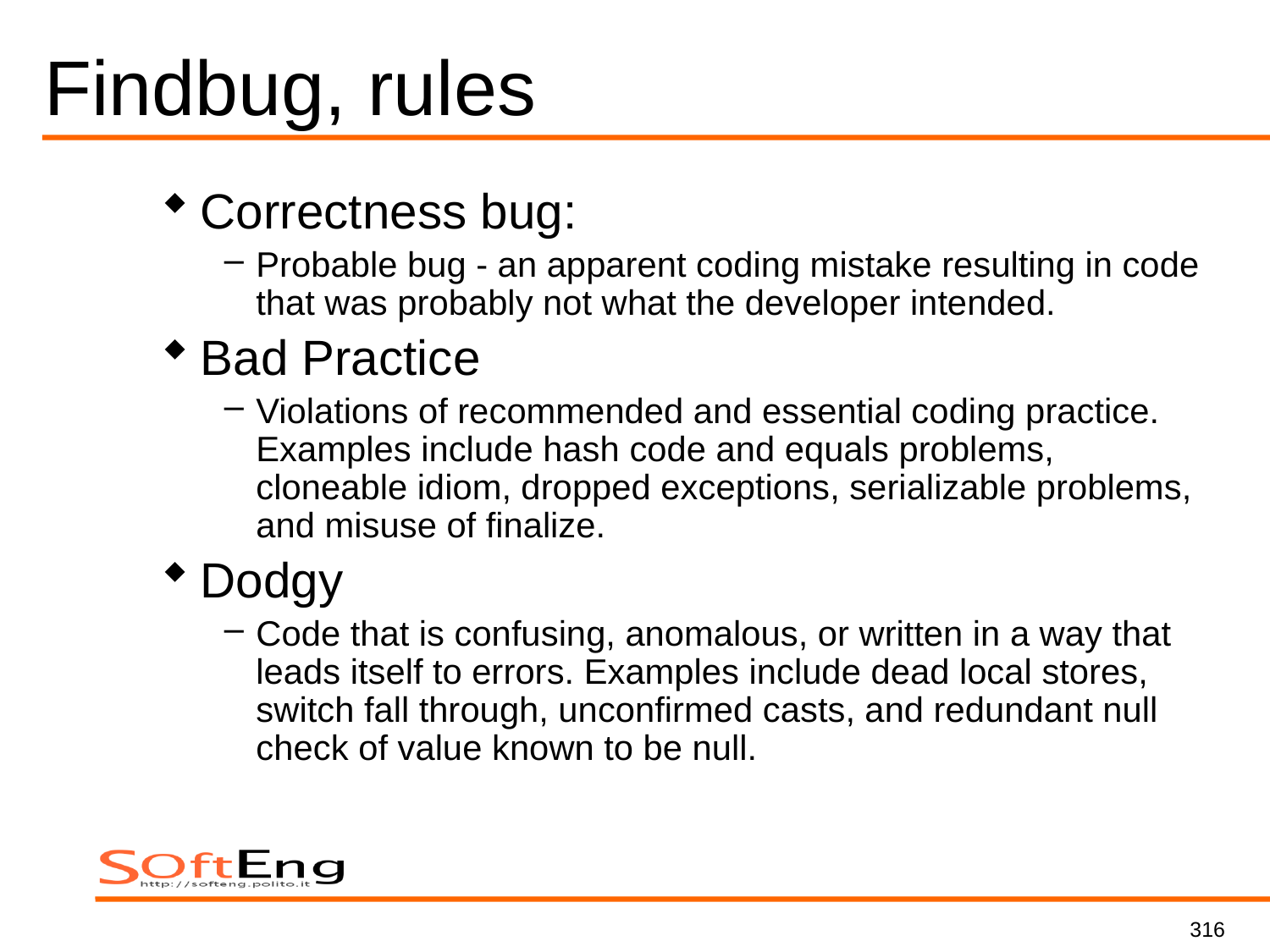

# Findbug, rules
Correctness bug:
Probable bug - an apparent coding mistake resulting in code that was probably not what the developer intended.
Bad Practice
Violations of recommended and essential coding practice. Examples include hash code and equals problems, cloneable idiom, dropped exceptions, serializable problems, and misuse of finalize.
Dodgy
Code that is confusing, anomalous, or written in a way that leads itself to errors. Examples include dead local stores, switch fall through, unconfirmed casts, and redundant null check of value known to be null.

316